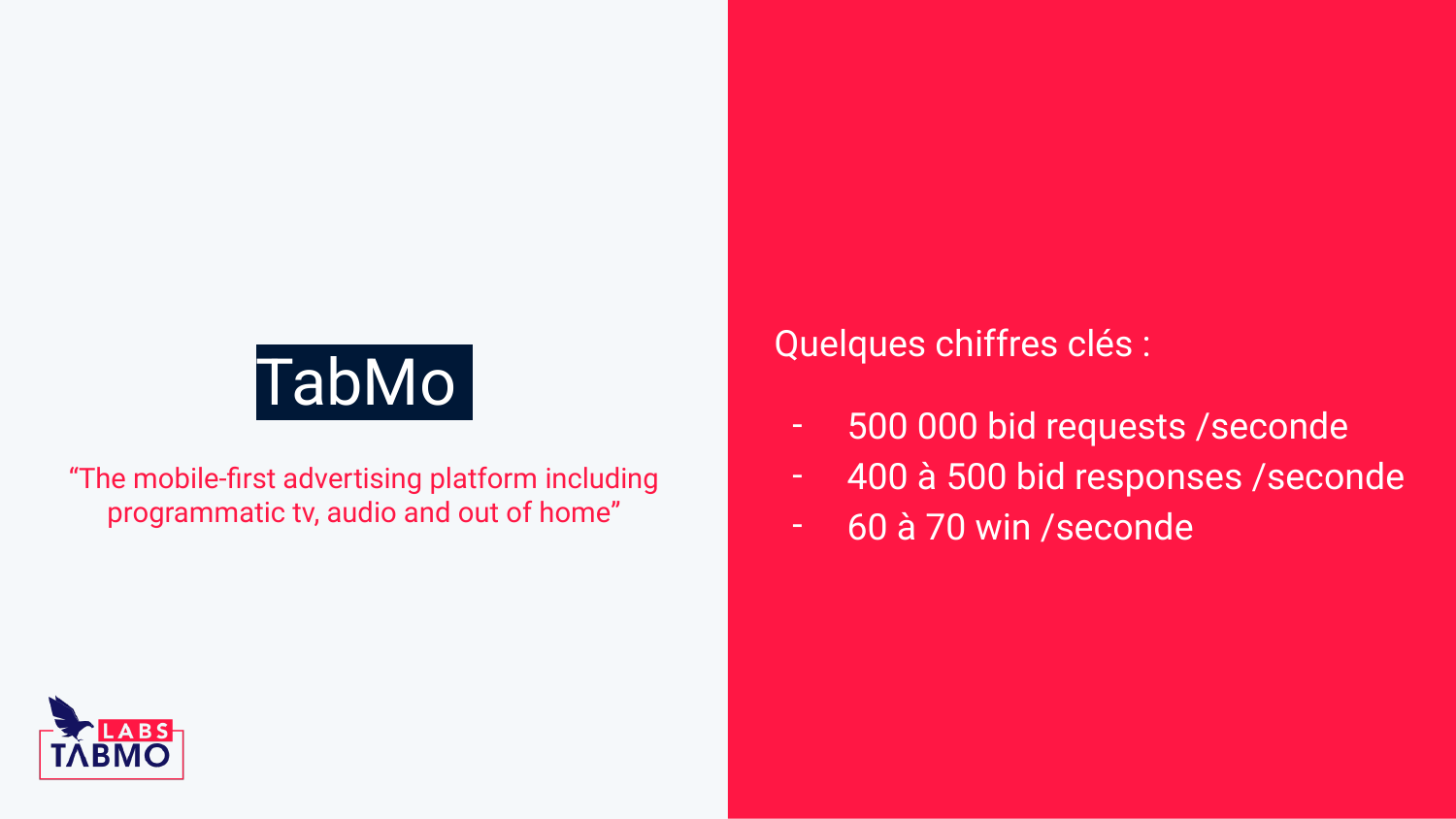

# TabMo
Quelques chiffres clés :
500 000 bid requests /seconde
400 à 500 bid responses /seconde
60 à 70 win /seconde
“The mobile-first advertising platform including programmatic tv, audio and out of home”